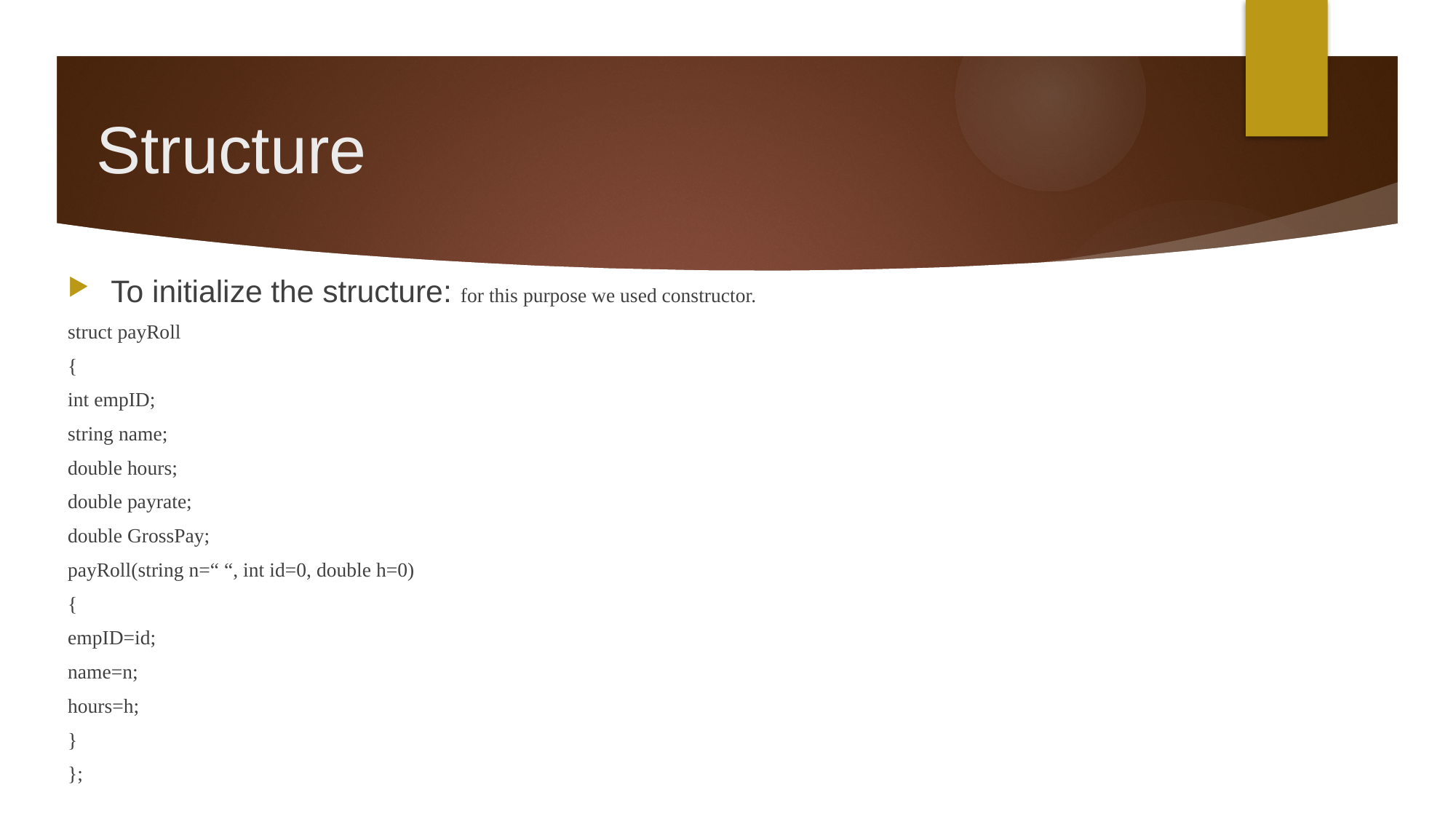

# Structure
To initialize the structure: for this purpose we used constructor.
struct payRoll
{
int empID;
string name;
double hours;
double payrate;
double GrossPay;
payRoll(string n=“ “, int id=0, double h=0)
{
empID=id;
name=n;
hours=h;
}
};